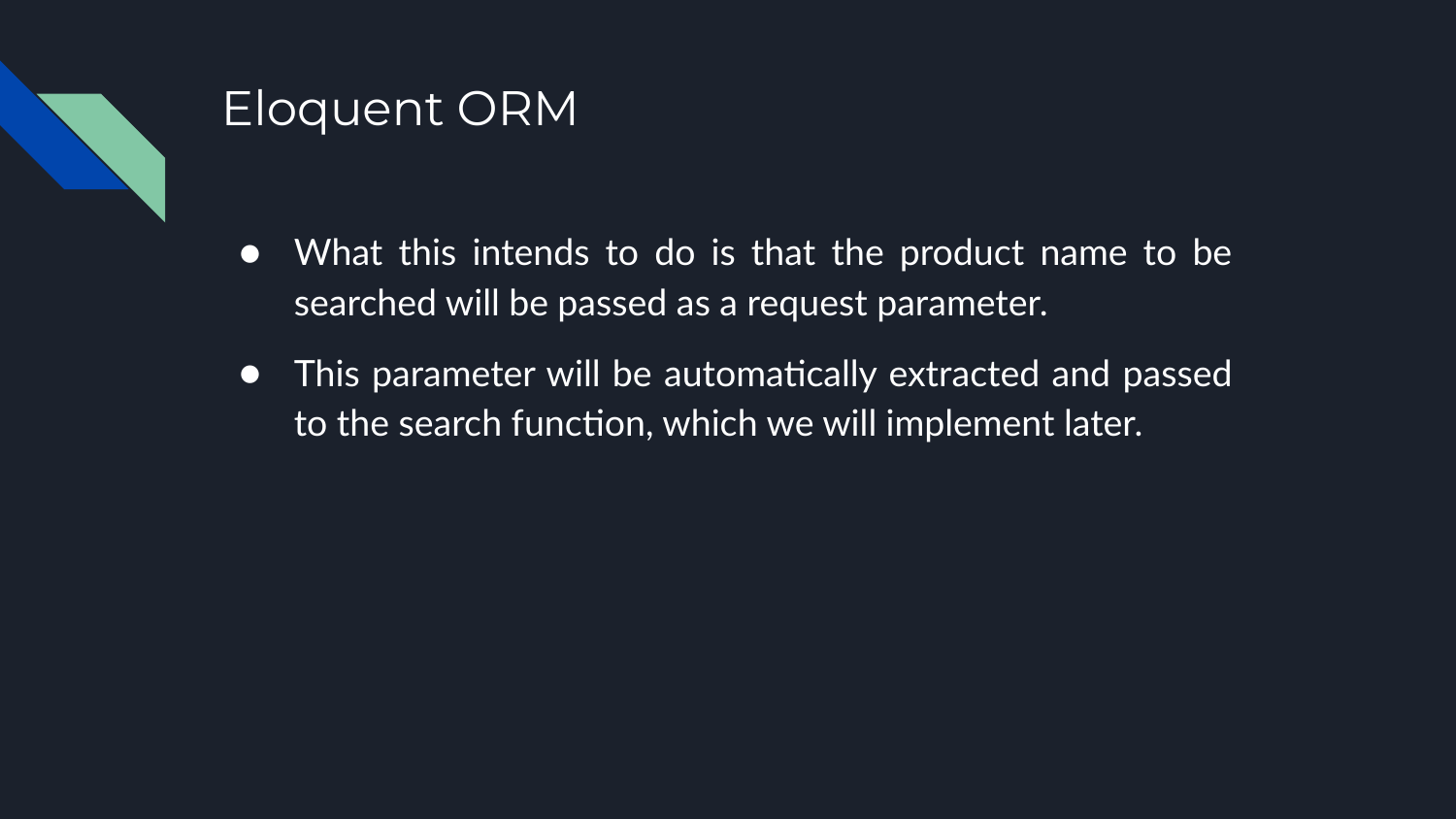

# Eloquent ORM
What this intends to do is that the product name to be searched will be passed as a request parameter.
This parameter will be automatically extracted and passed to the search function, which we will implement later.